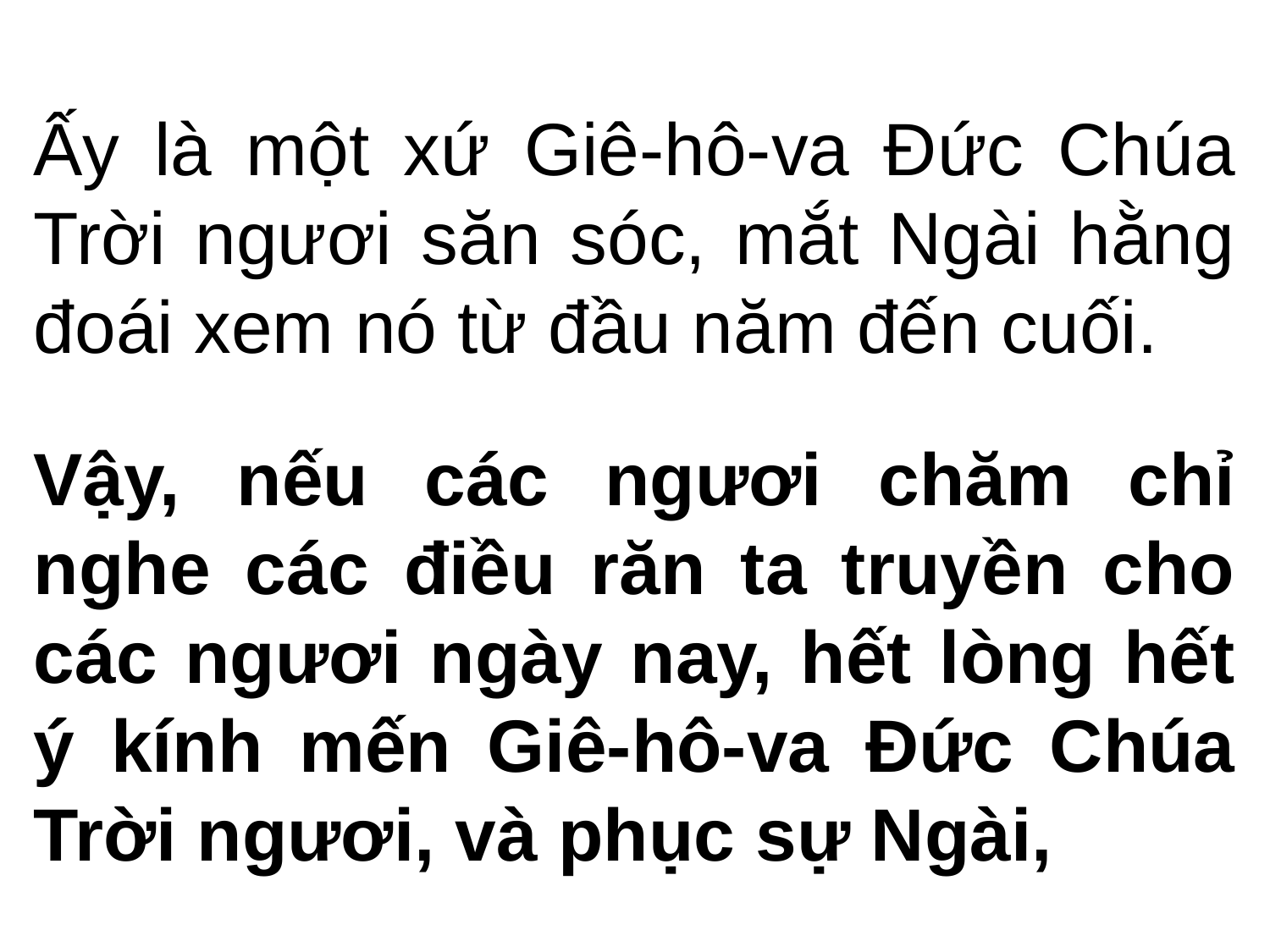

Ấy là một xứ Giê-hô-va Đức Chúa Trời ngươi săn sóc, mắt Ngài hằng đoái xem nó từ đầu năm đến cuối.

Vậy, nếu các ngươi chăm chỉ nghe các điều răn ta truyền cho các ngươi ngày nay, hết lòng hết ý kính mến Giê-hô-va Đức Chúa Trời ngươi, và phục sự Ngài,